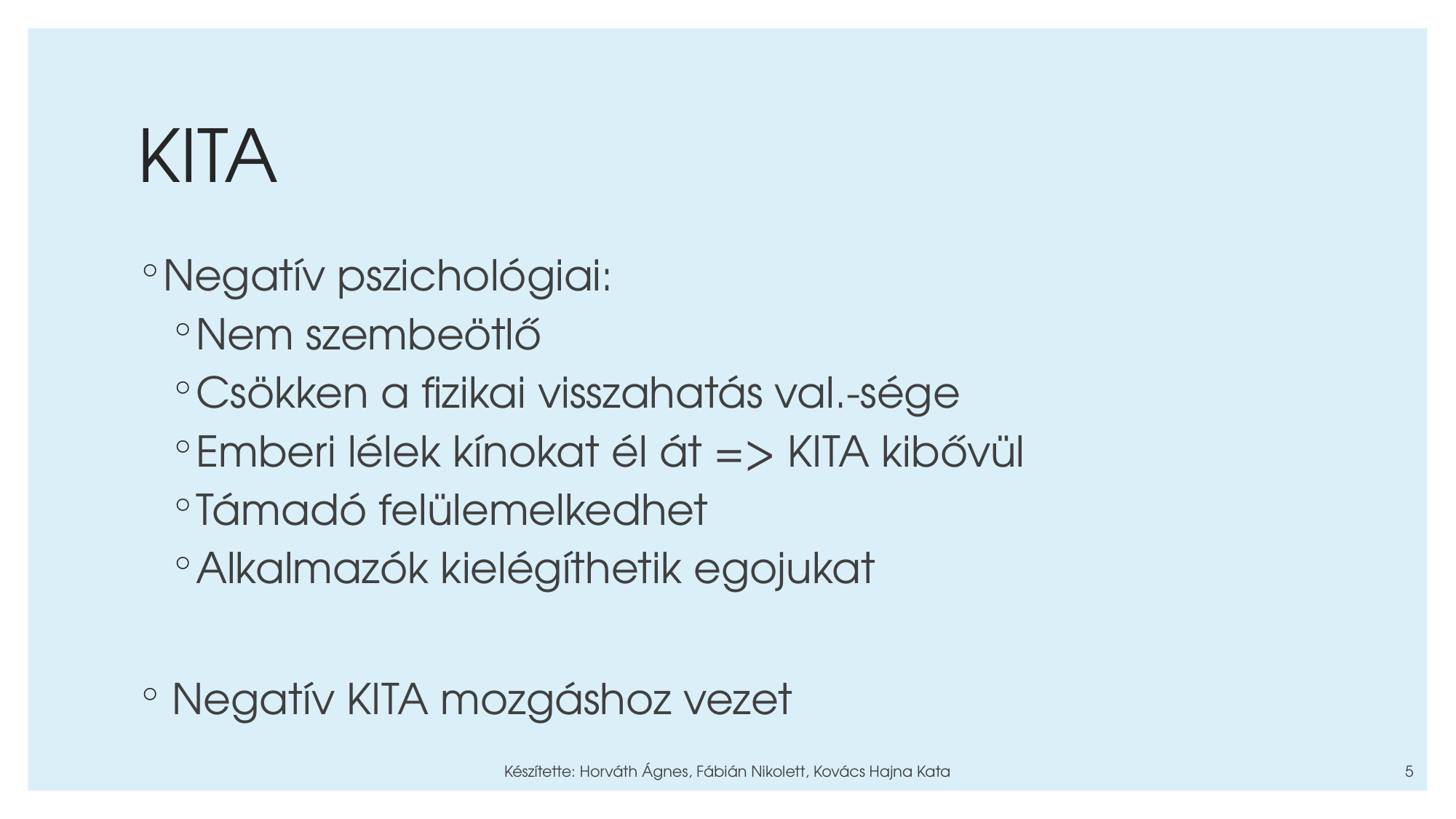

# KITA
Negatív pszichológiai:
Nem szembeötlő
Csökken a fizikai visszahatás val.-sége
Emberi lélek kínokat él át => KITA kibővül
Támadó felülemelkedhet
Alkalmazók kielégíthetik egojukat

Negatív KITA mozgáshoz vezet
Készítette: Horváth Ágnes, Fábián Nikolett, Kovács Hajna Kata
5